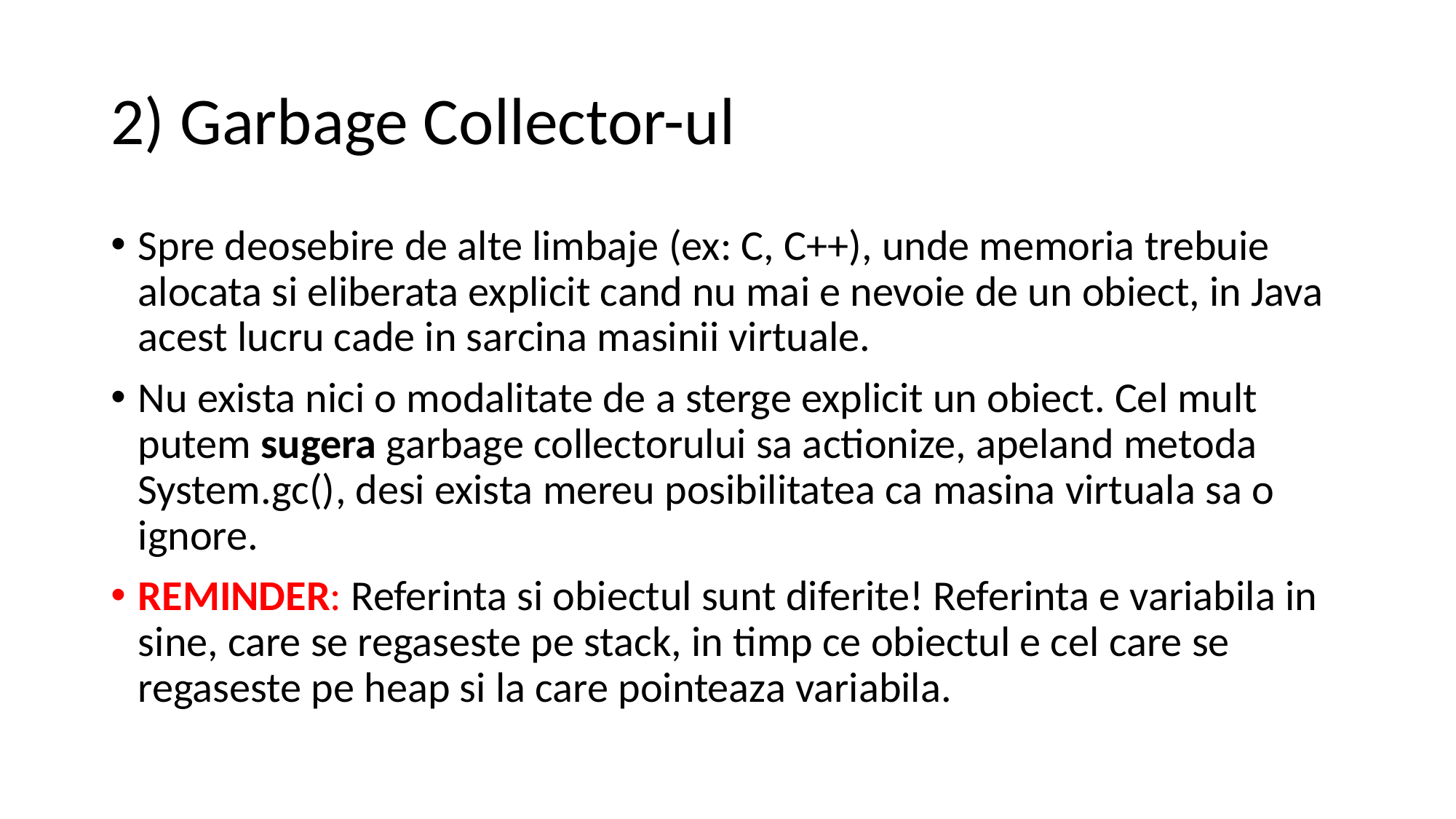

# 2) Garbage Collector-ul
Spre deosebire de alte limbaje (ex: C, C++), unde memoria trebuie alocata si eliberata explicit cand nu mai e nevoie de un obiect, in Java acest lucru cade in sarcina masinii virtuale.
Nu exista nici o modalitate de a sterge explicit un obiect. Cel mult putem sugera garbage collectorului sa actionize, apeland metoda System.gc(), desi exista mereu posibilitatea ca masina virtuala sa o ignore.
REMINDER: Referinta si obiectul sunt diferite! Referinta e variabila in sine, care se regaseste pe stack, in timp ce obiectul e cel care se regaseste pe heap si la care pointeaza variabila.